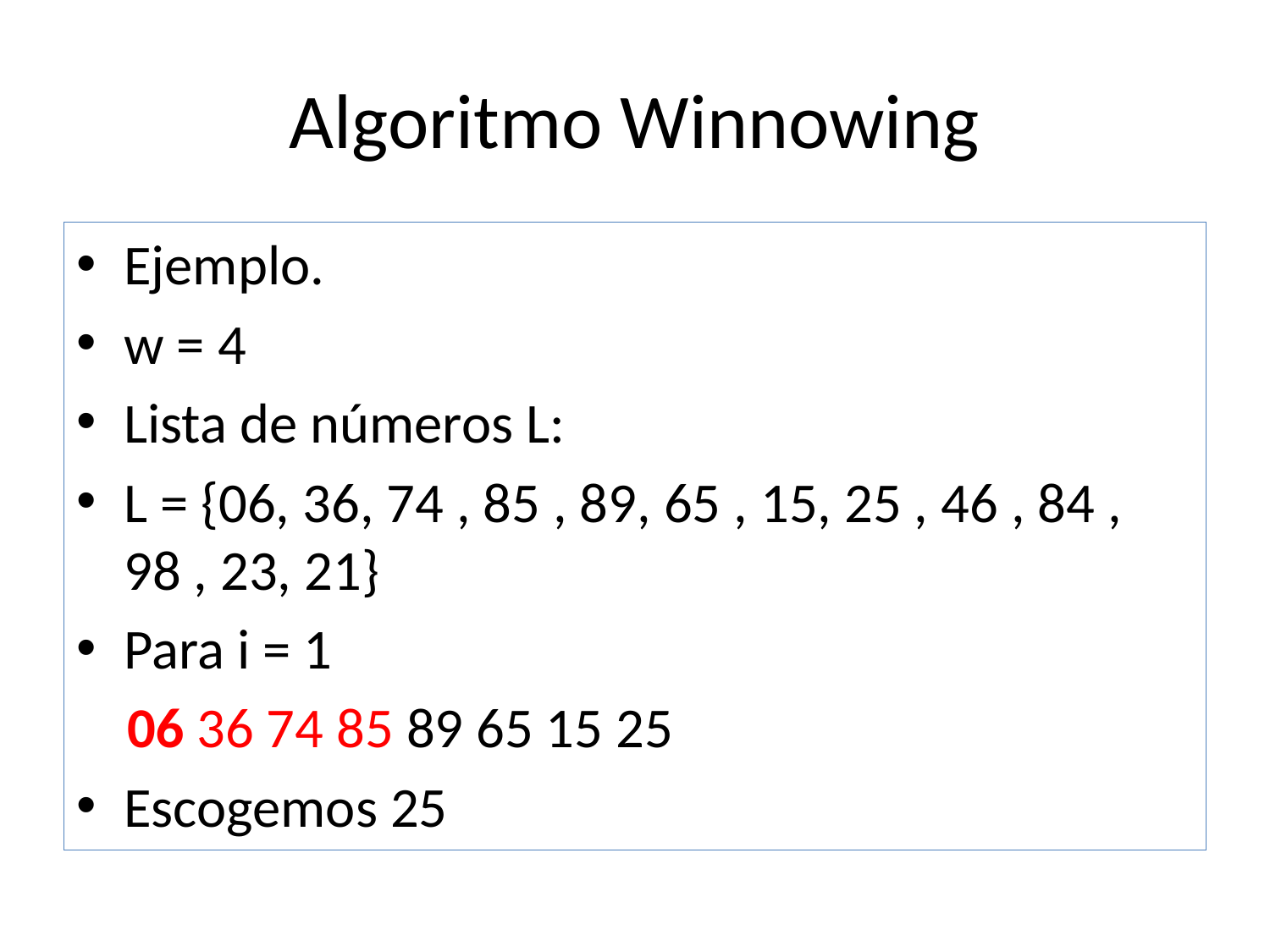

# Algoritmo Winnowing
Ejemplo.
w = 4
Lista de números L:
L = {06, 36, 74 , 85 , 89, 65 , 15, 25 , 46 , 84 , 	 98 , 23, 21}
Para i = 1
    06 36 74 85 89 65 15 25
Escogemos 25